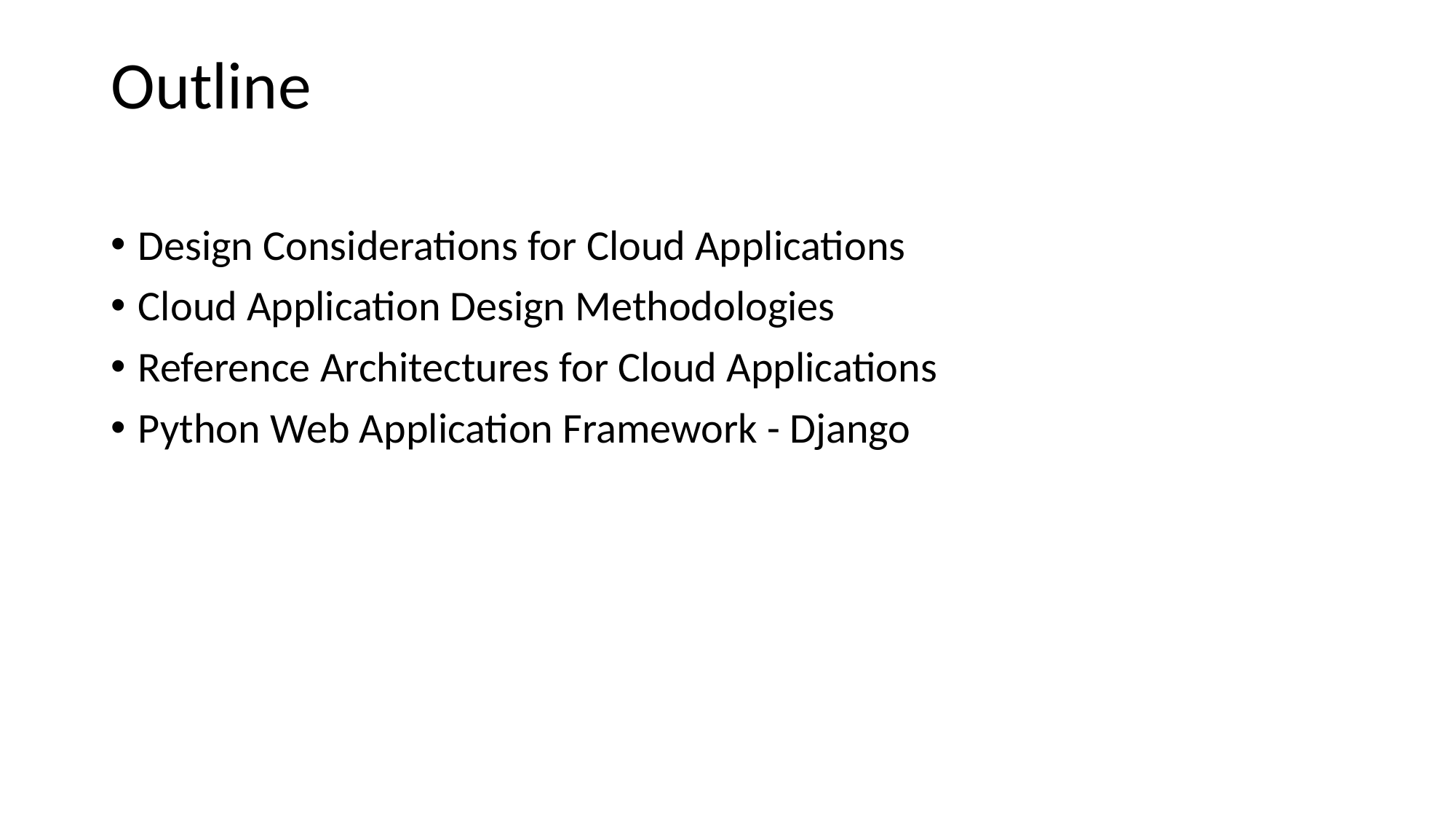

# Outline
Design Considerations for Cloud Applications
Cloud Application Design Methodologies
Reference Architectures for Cloud Applications
Python Web Application Framework - Django